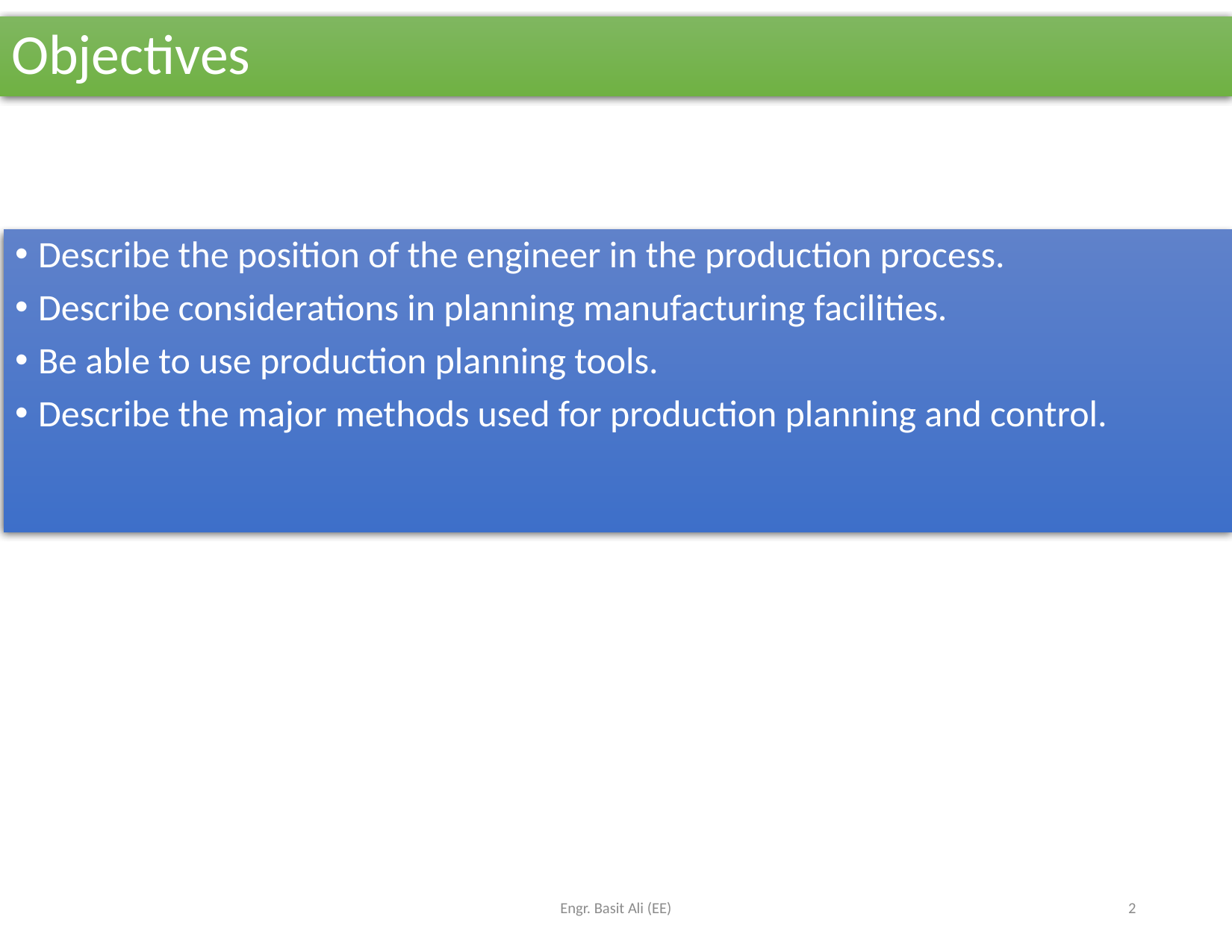

# Objectives
Describe the position of the engineer in the production process.
Describe considerations in planning manufacturing facilities.
Be able to use production planning tools.
Describe the major methods used for production planning and control.

Engr. Basit Ali (EE)
2